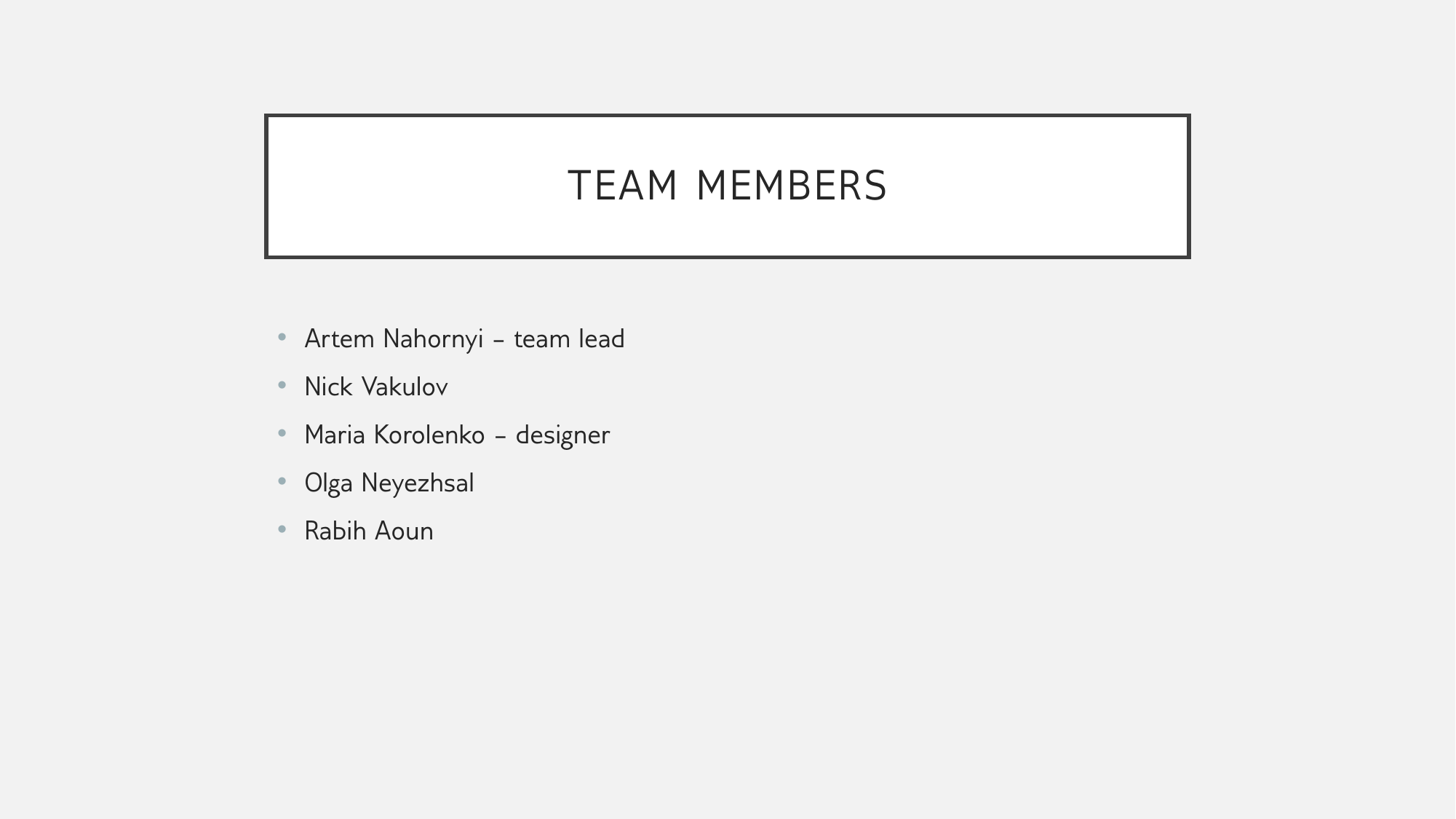

# Team members
Artem Nahornyi – team lead
Nick Vakulov
Maria Korolenko – designer
Olga Neyezhsal
Rabih Aoun